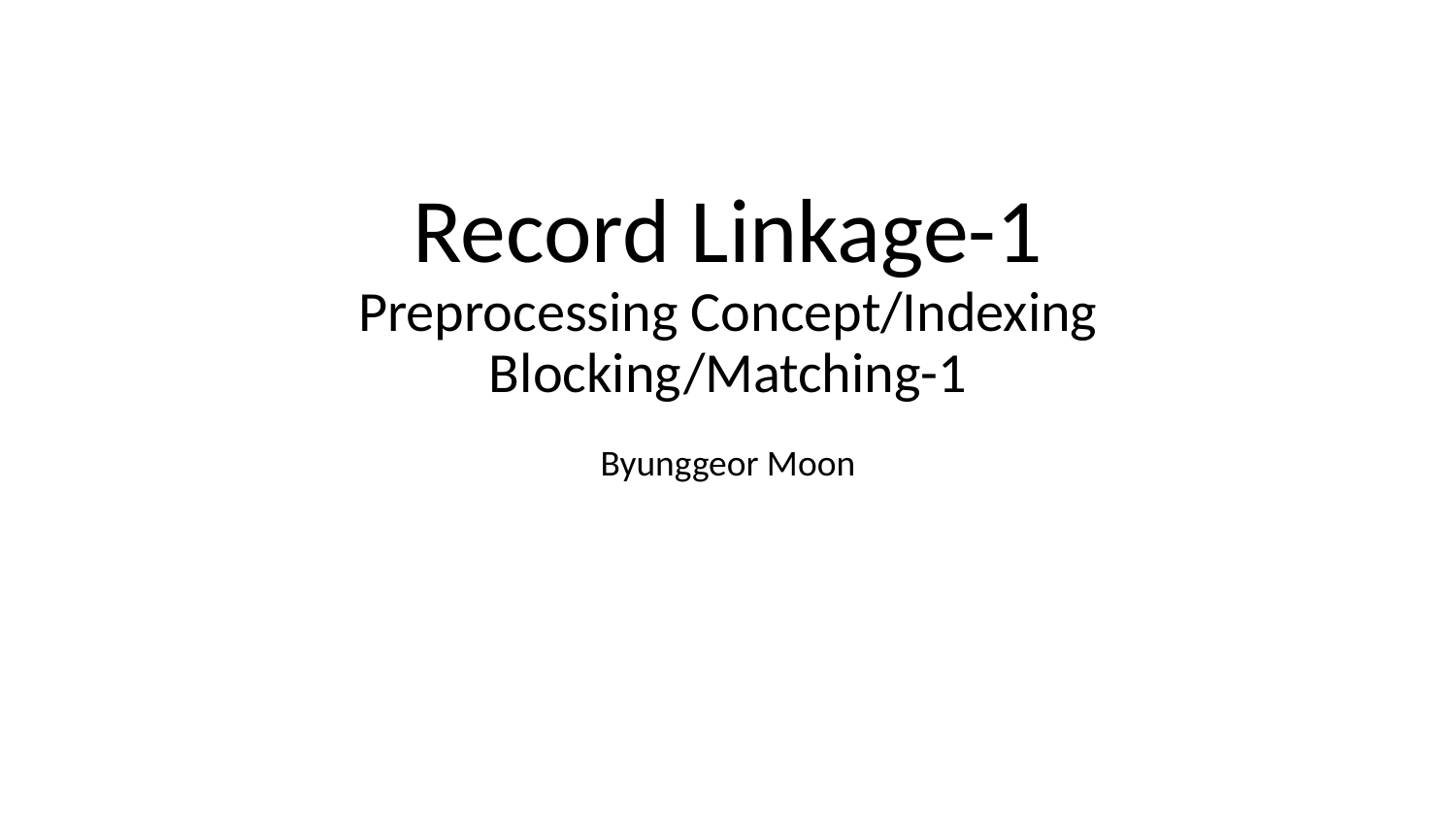

# Record Linkage-1 Preprocessing Concept/Indexing Blocking/Matching-1
Byunggeor Moon